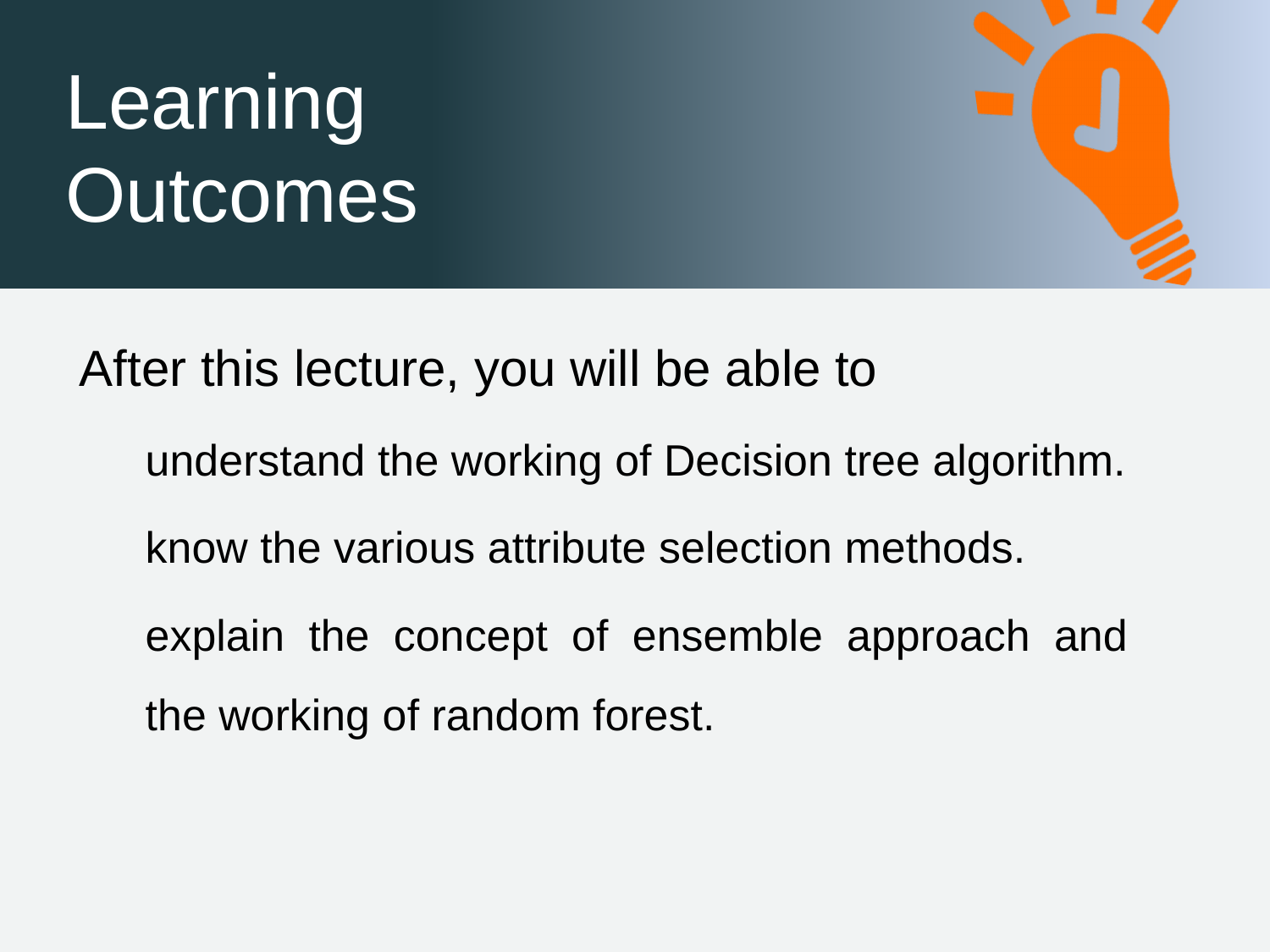

After this lecture, you will be able to
understand the working of Decision tree algorithm.
know the various attribute selection methods.
explain the concept of ensemble approach and the working of random forest.